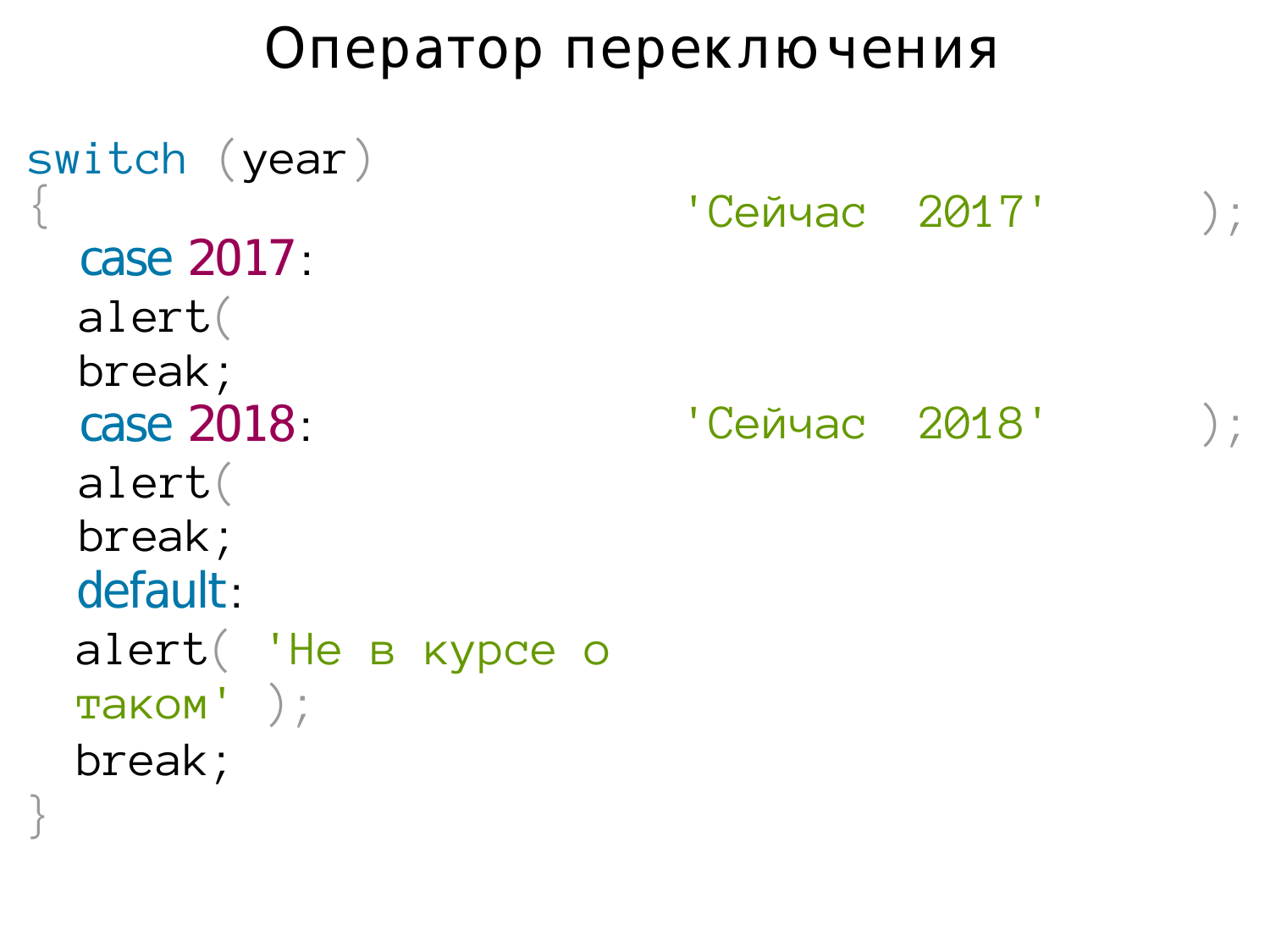

Оператор переключения
| switch (year) { case 2017: alert( | 'Сейчас | 2017' | ); |
| --- | --- | --- | --- |
| break; case 2018: alert( | 'Сейчас | 2018' | ); |
| break; default: alert( 'Не в курсе о таком' ); break; } |  |  |  |